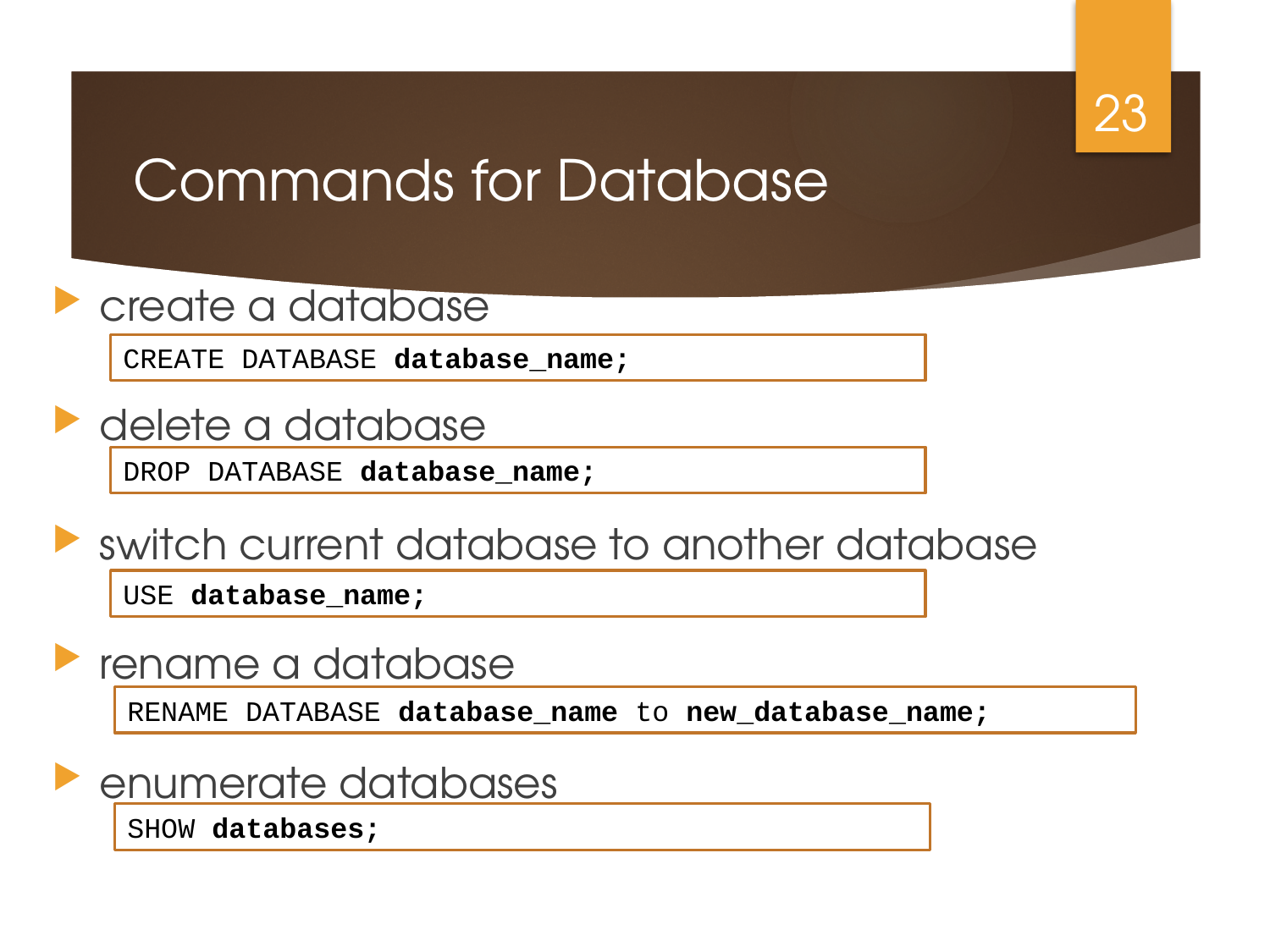

23
# Commands for Database
create a database
delete a database
switch current database to another database
rename a database
enumerate databases
CREATE DATABASE database_name;
DROP DATABASE database_name;
USE database_name;
RENAME DATABASE database_name to new_database_name;
SHOW databases;